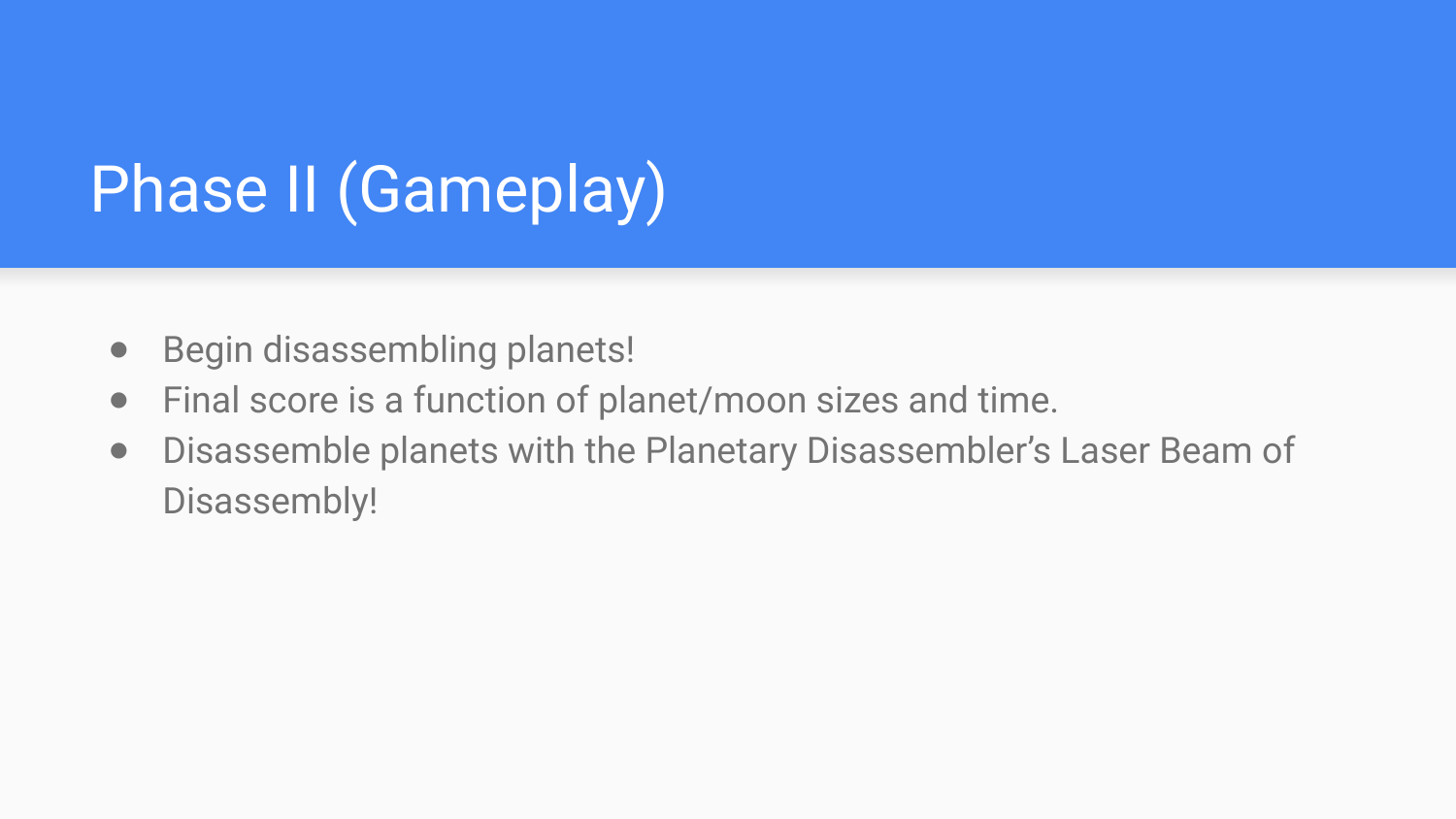

# Phase II (Gameplay)
Begin disassembling planets!
Final score is a function of planet/moon sizes and time.
Disassemble planets with the Planetary Disassembler’s Laser Beam of Disassembly!